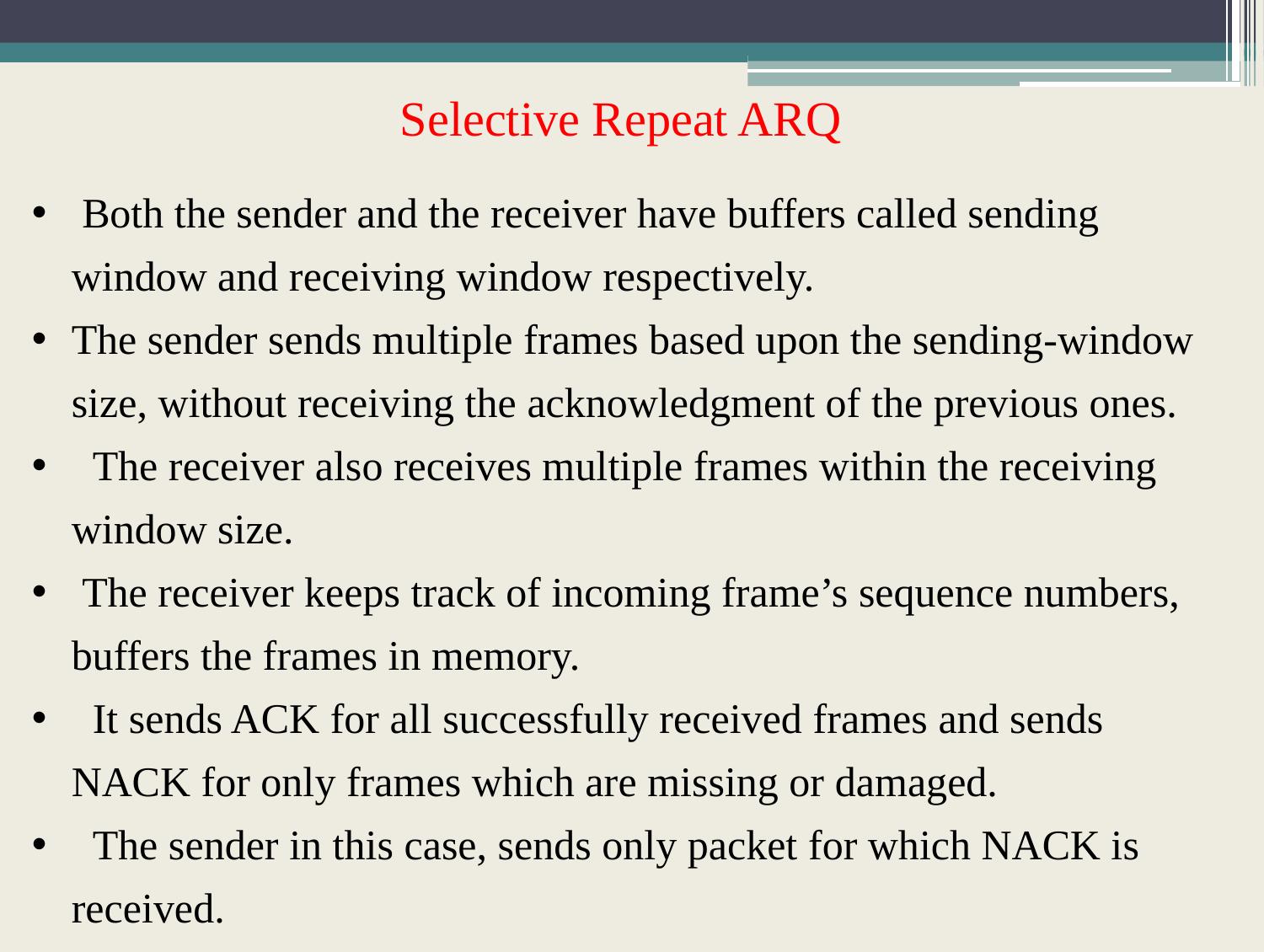

Selective Repeat ARQ

 Both the sender and the receiver have buffers called sending window and receiving window respectively.
The sender sends multiple frames based upon the sending-window size, without receiving the acknowledgment of the previous ones.
  The receiver also receives multiple frames within the receiving window size.
 The receiver keeps track of incoming frame’s sequence numbers, buffers the frames in memory.
  It sends ACK for all successfully received frames and sends NACK for only frames which are missing or damaged.
  The sender in this case, sends only packet for which NACK is received.